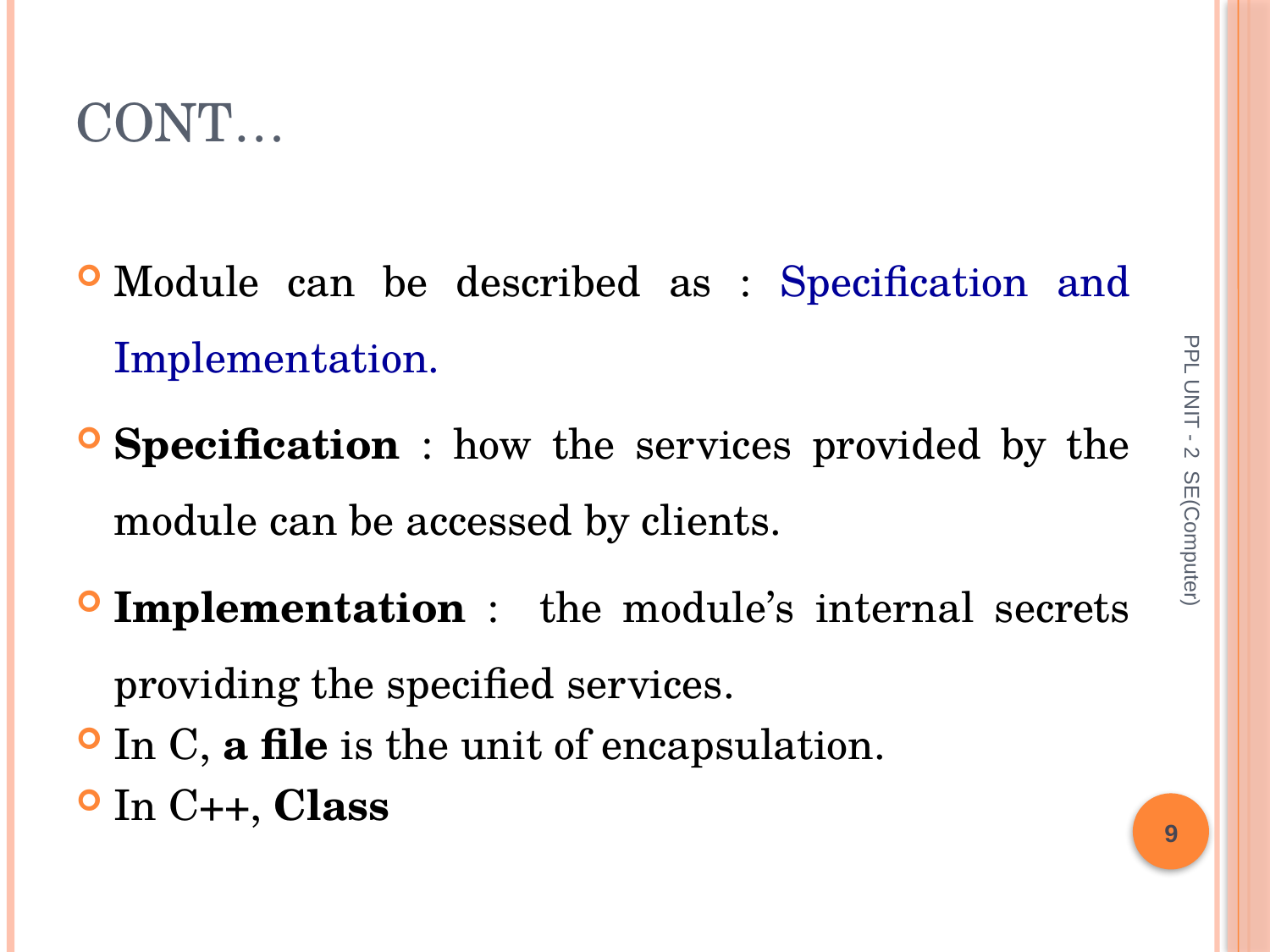

# Cont…
Module can be described as : Specification and Implementation.
Specification : how the services provided by the module can be accessed by clients.
Implementation :  the module’s internal secrets providing the specified services.
In C, a file is the unit of encapsulation.
In C++, Class
PPL UNIT - 2  SE(Computer)
9